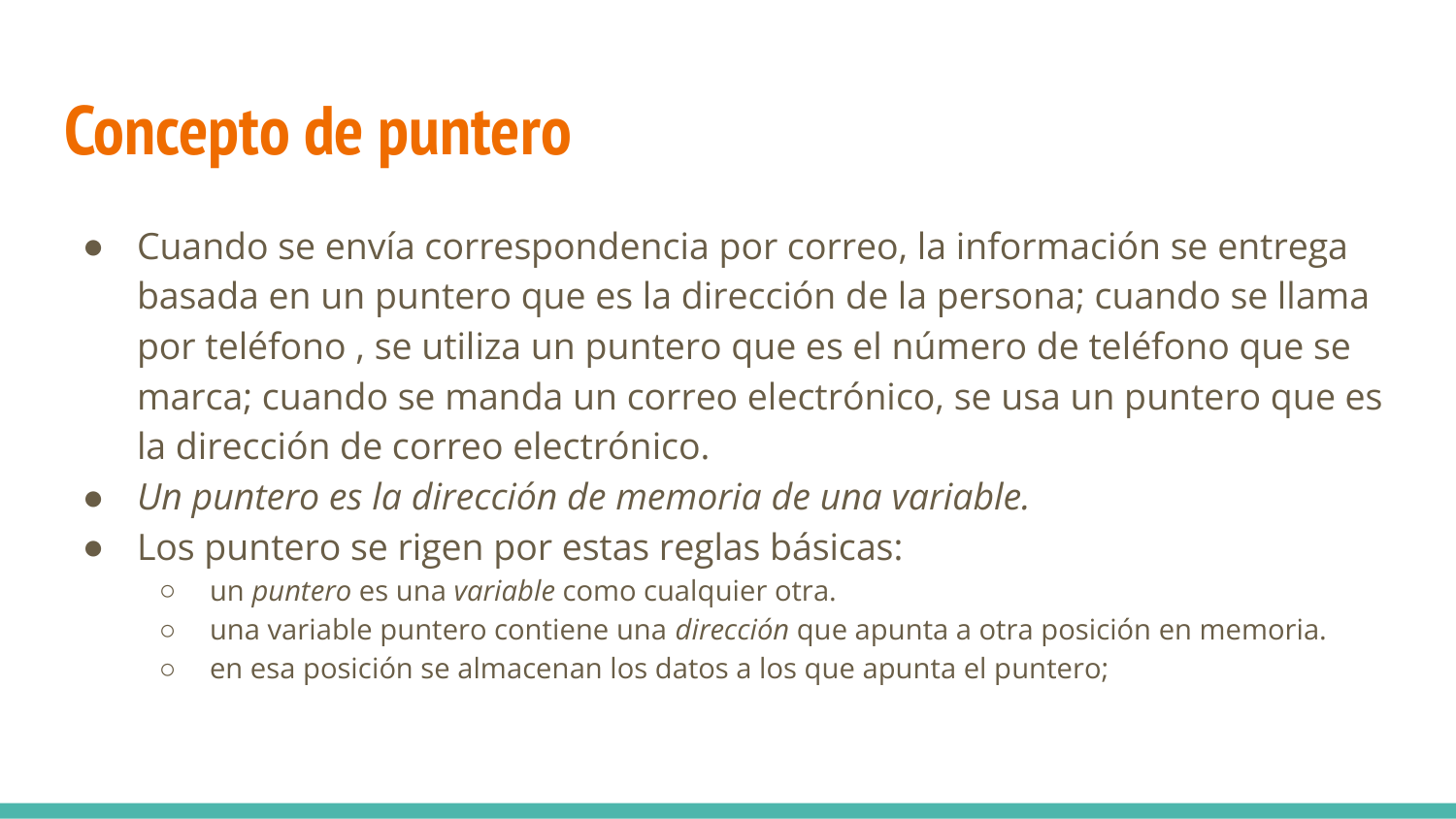

# Concepto de puntero
Cuando se envía correspondencia por correo, la información se entrega basada en un puntero que es la dirección de la persona; cuando se llama por teléfono , se utiliza un puntero que es el número de teléfono que se marca; cuando se manda un correo electrónico, se usa un puntero que es la dirección de correo electrónico.
Un puntero es la dirección de memoria de una variable.
Los puntero se rigen por estas reglas básicas:
un puntero es una variable como cualquier otra.
una variable puntero contiene una dirección que apunta a otra posición en memoria.
en esa posición se almacenan los datos a los que apunta el puntero;